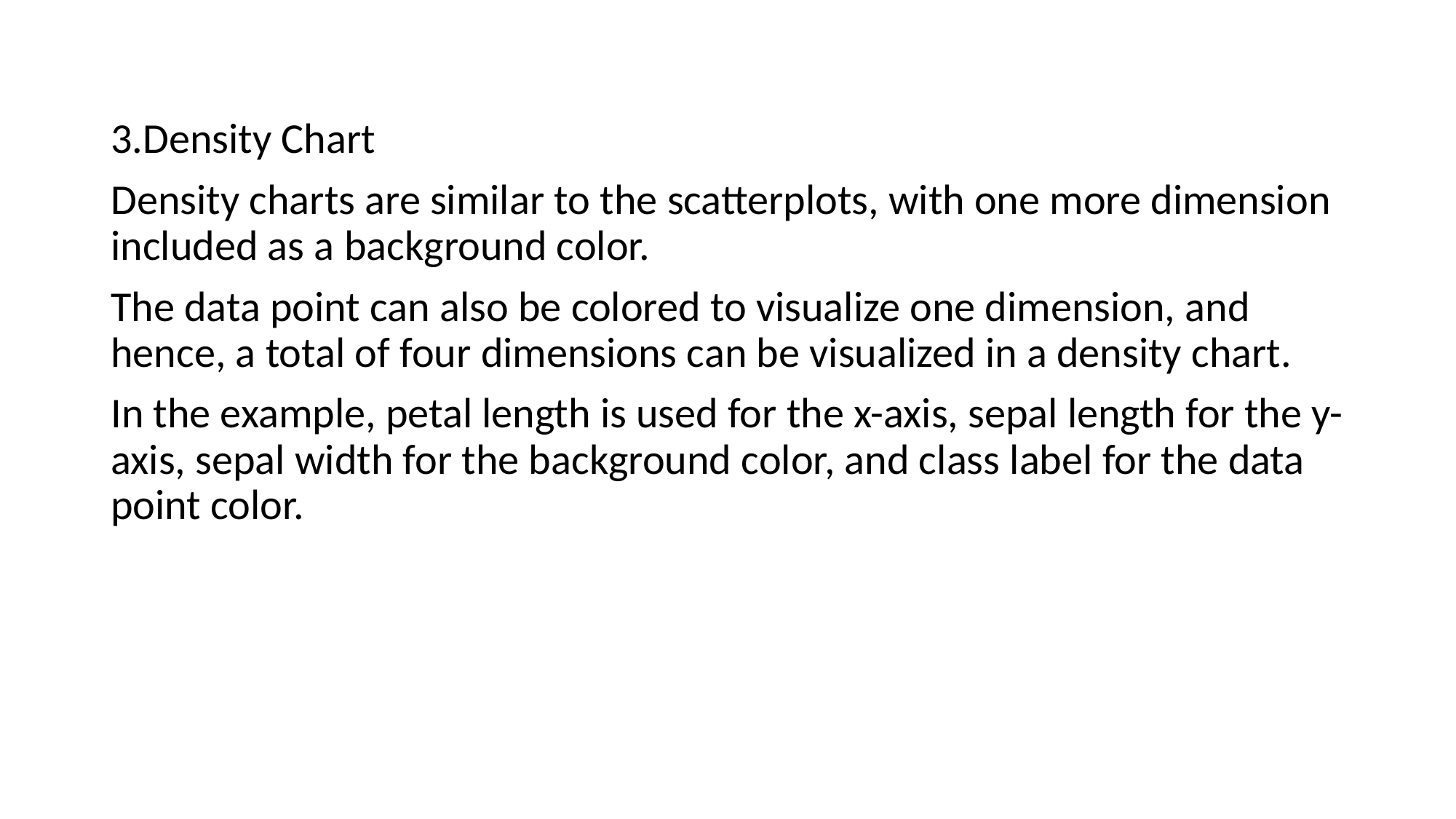

3.Density Chart
Density charts are similar to the scatterplots, with one more dimension included as a background color.
The data point can also be colored to visualize one dimension, and hence, a total of four dimensions can be visualized in a density chart.
In the example, petal length is used for the x-axis, sepal length for the y-axis, sepal width for the background color, and class label for the data point color.